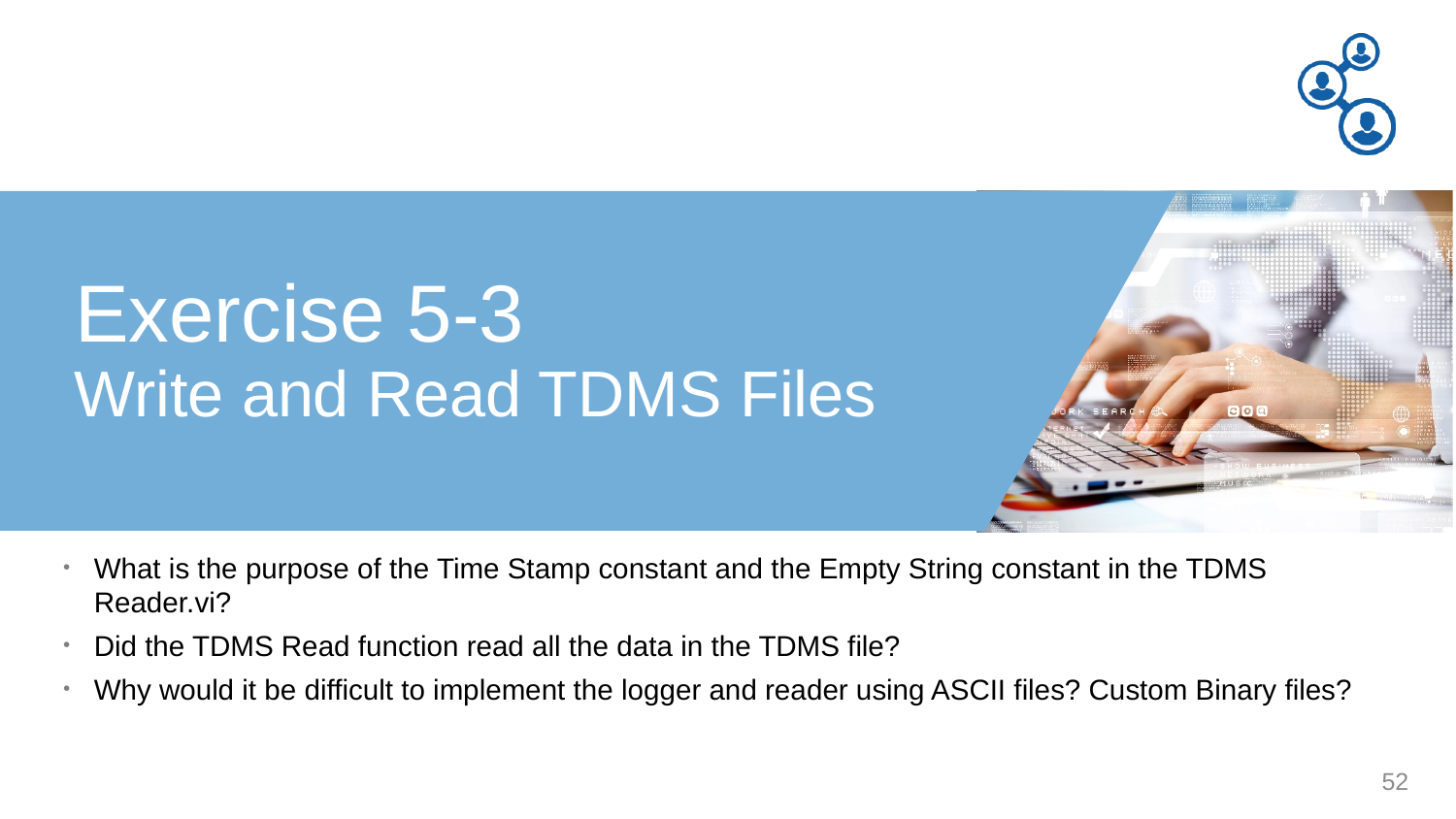

Exercise 5-3
Write and Read TDMS Files
What is the purpose of the Time Stamp constant and the Empty String constant in the TDMS Reader.vi?
Did the TDMS Read function read all the data in the TDMS file?
Why would it be difficult to implement the logger and reader using ASCII files? Custom Binary files?

52